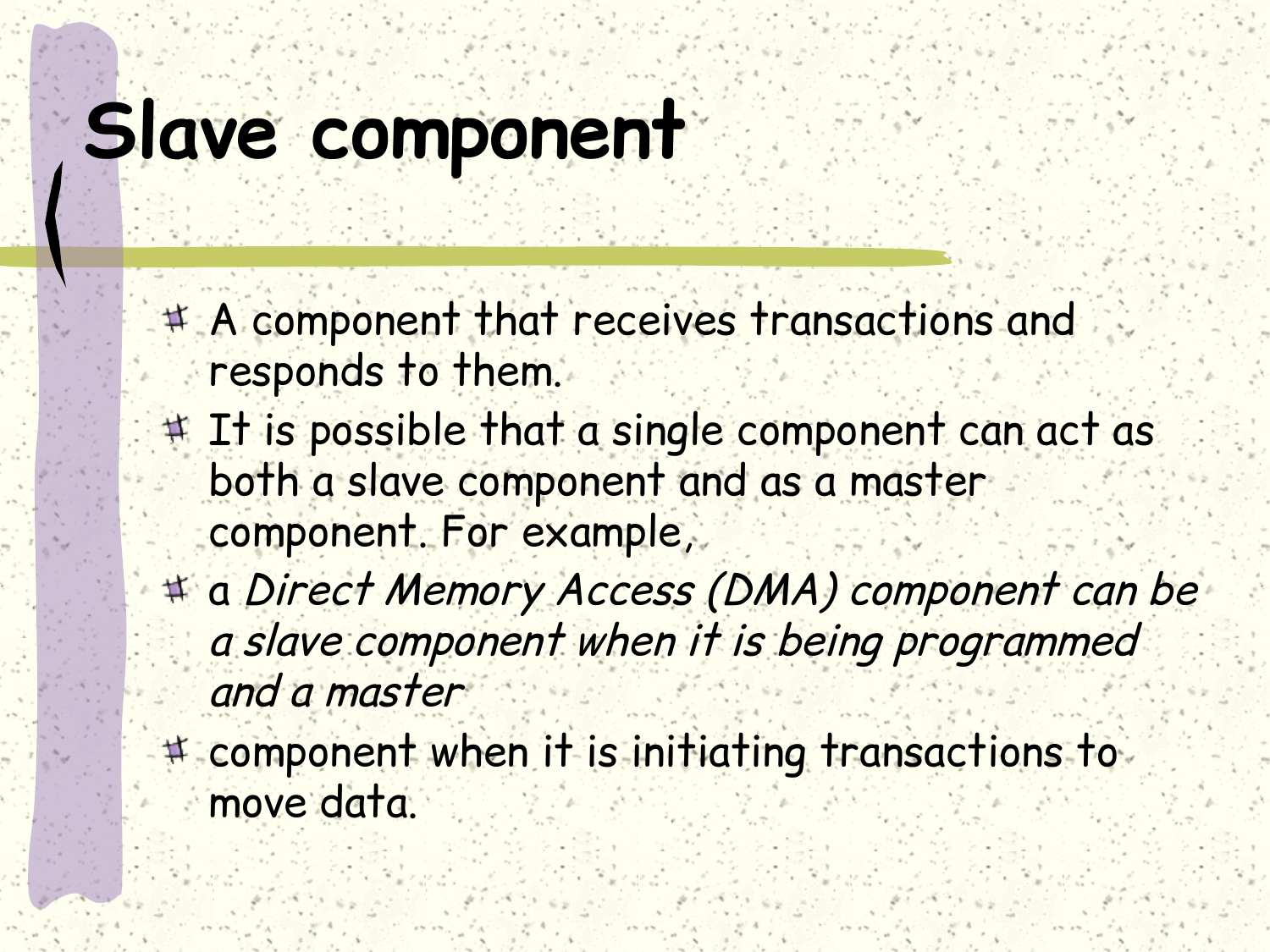

# Slave component
A component that receives transactions and responds to them.
It is possible that a single component can act as both a slave component and as a master component. For example,
a Direct Memory Access (DMA) component can be a slave component when it is being programmed and a master
component when it is initiating transactions to move data.